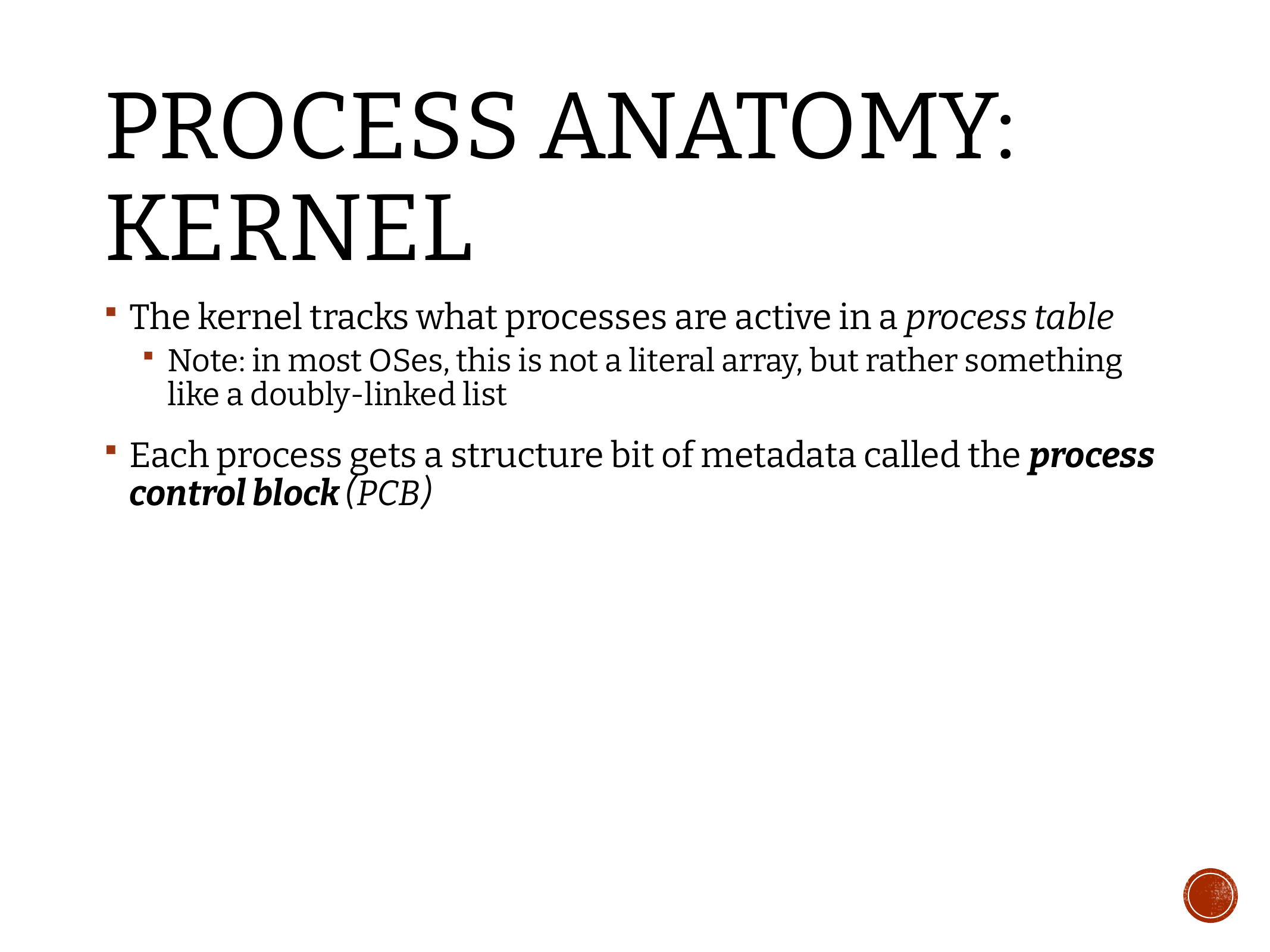

# Process Anatomy: Kernel
The kernel tracks what processes are active in a process table
Note: in most OSes, this is not a literal array, but rather something like a doubly-linked list
Each process gets a structure bit of metadata called the process control block (PCB)